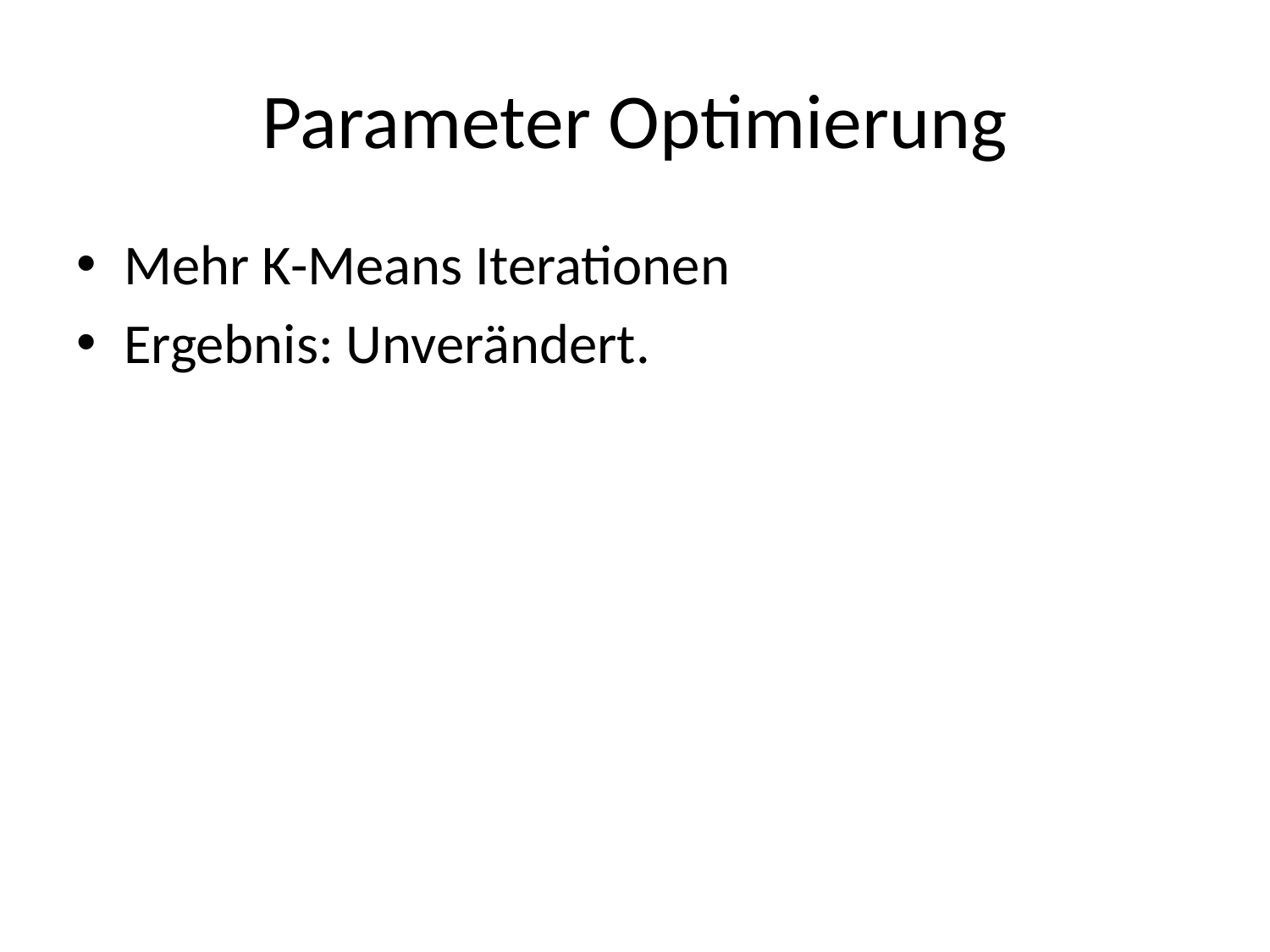

# Parameter Optimierung
Mehr K-Means Iterationen
Ergebnis: Unverändert.